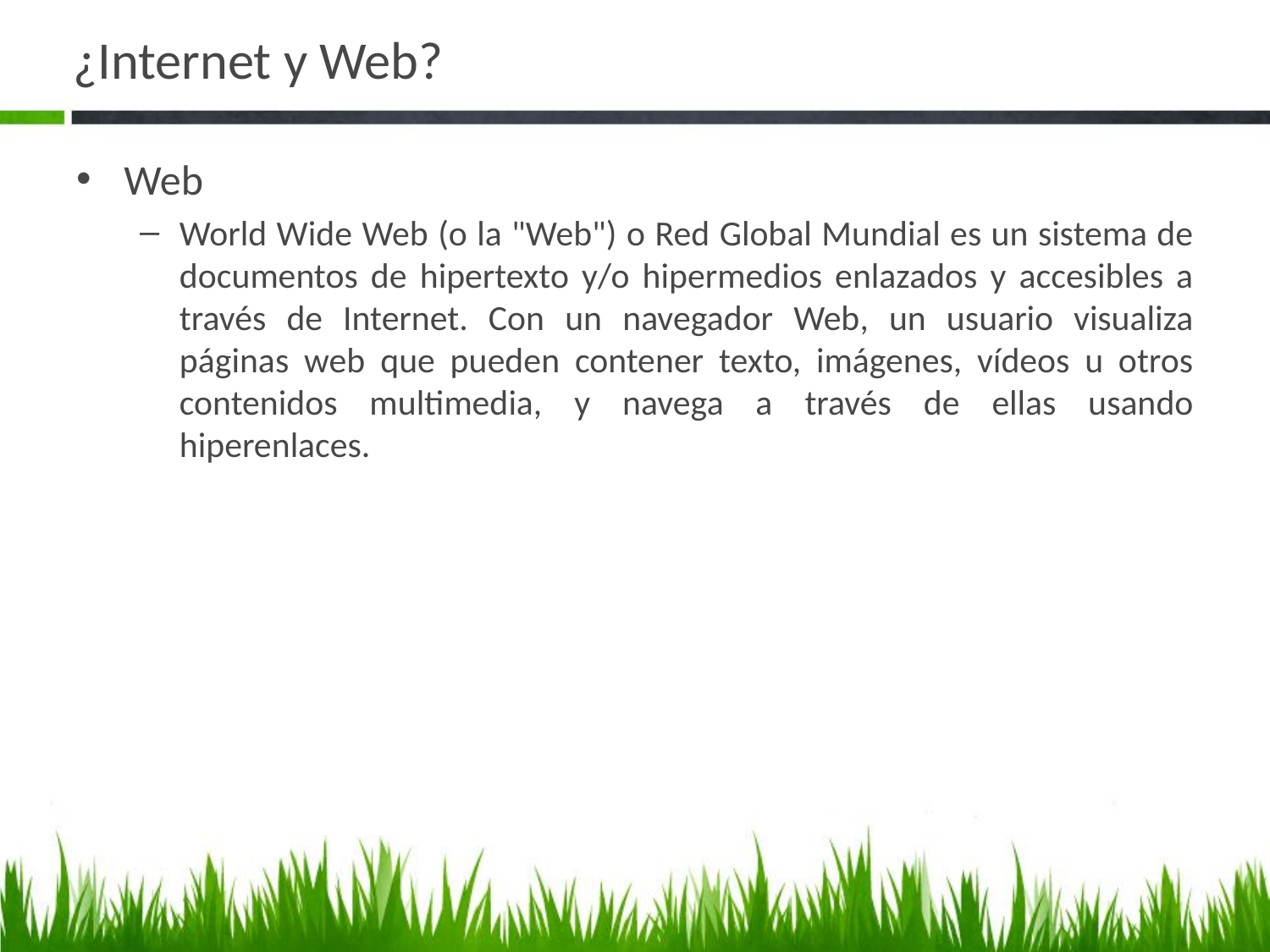

# ¿Internet y Web?
Web
World Wide Web (o la "Web") o Red Global Mundial es un sistema de documentos de hipertexto y/o hipermedios enlazados y accesibles a través de Internet. Con un navegador Web, un usuario visualiza páginas web que pueden contener texto, imágenes, vídeos u otros contenidos multimedia, y navega a través de ellas usando hiperenlaces.